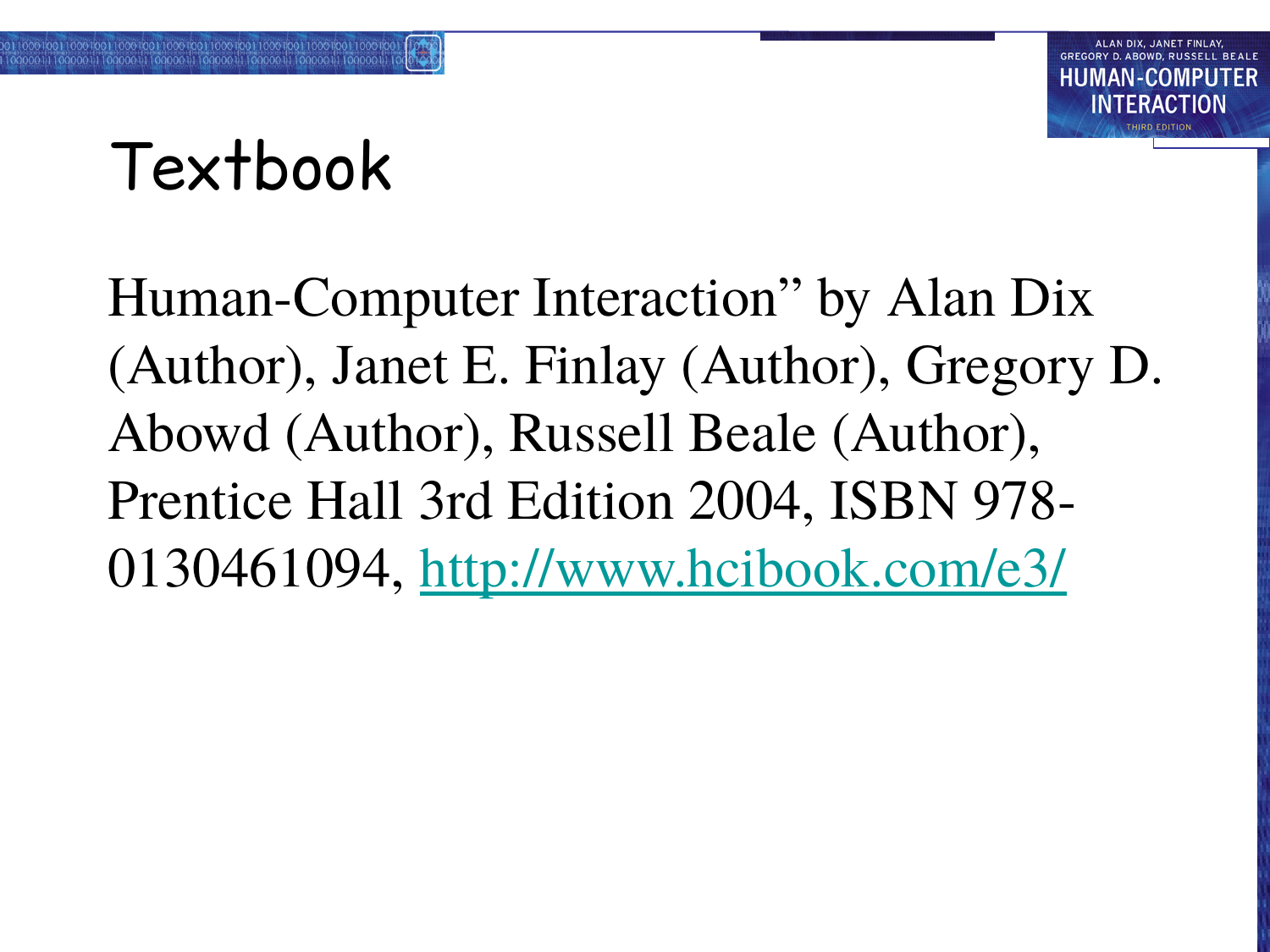

# Textbook
Human-Computer Interaction” by Alan Dix (Author), Janet E. Finlay (Author), Gregory D. Abowd (Author), Russell Beale (Author), Prentice Hall 3rd Edition 2004, ISBN 978-0130461094, http://www.hcibook.com/e3/